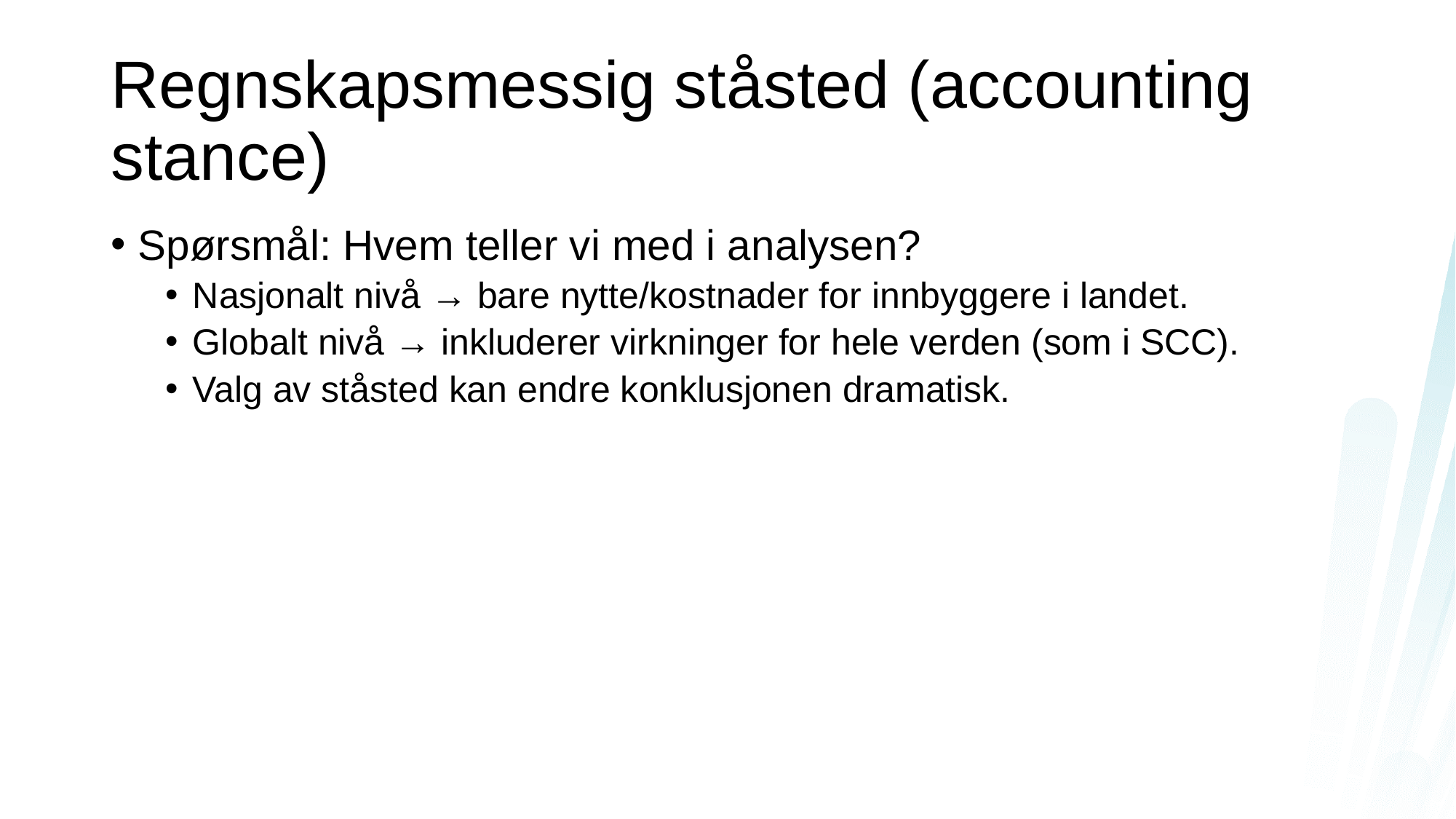

# Regnskapsmessig ståsted (accounting stance)
Spørsmål: Hvem teller vi med i analysen?
Nasjonalt nivå → bare nytte/kostnader for innbyggere i landet.
Globalt nivå → inkluderer virkninger for hele verden (som i SCC).
Valg av ståsted kan endre konklusjonen dramatisk.